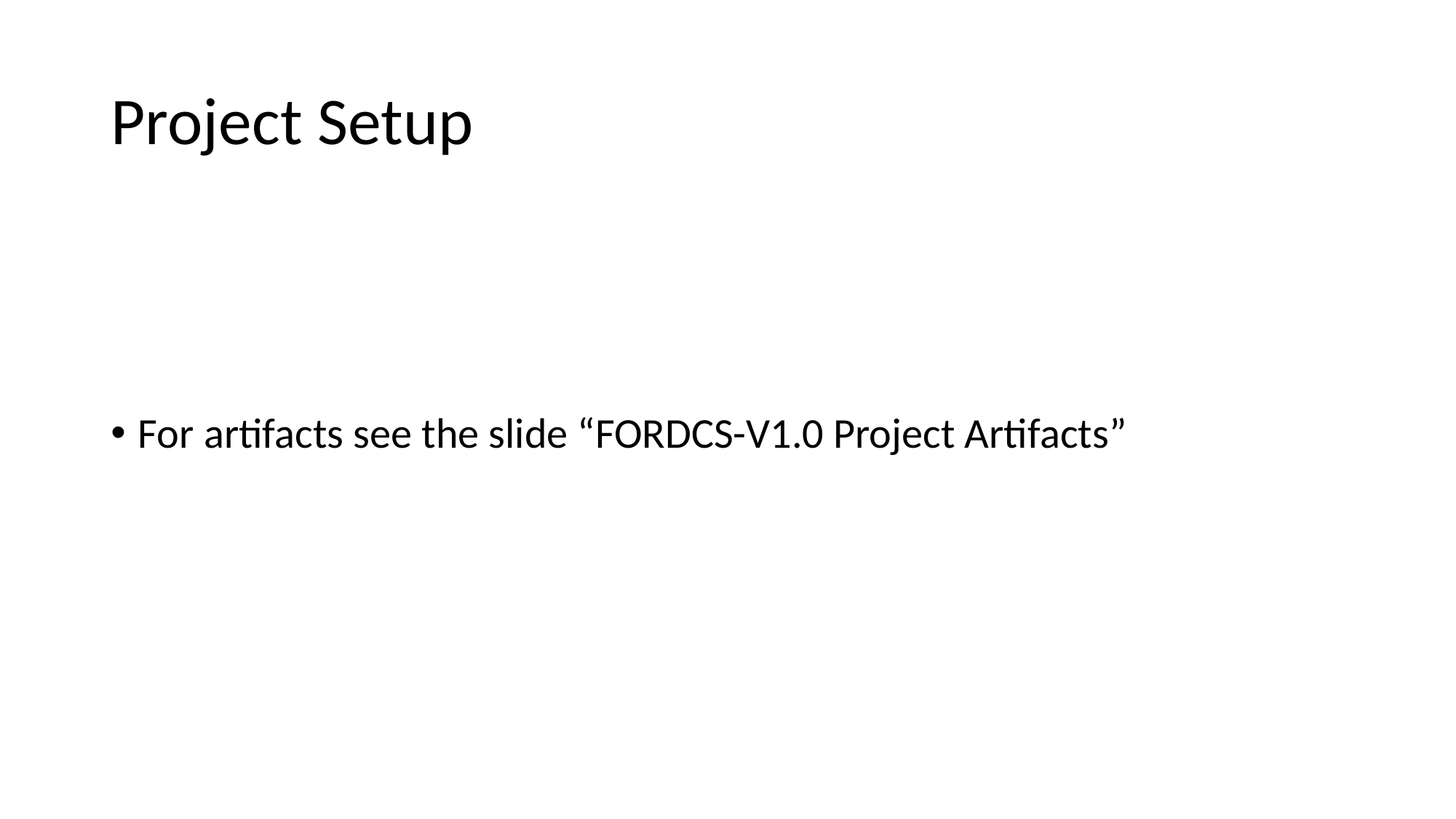

# Project Setup

For artifacts see the slide “FORDCS-V1.0 Project Artifacts”